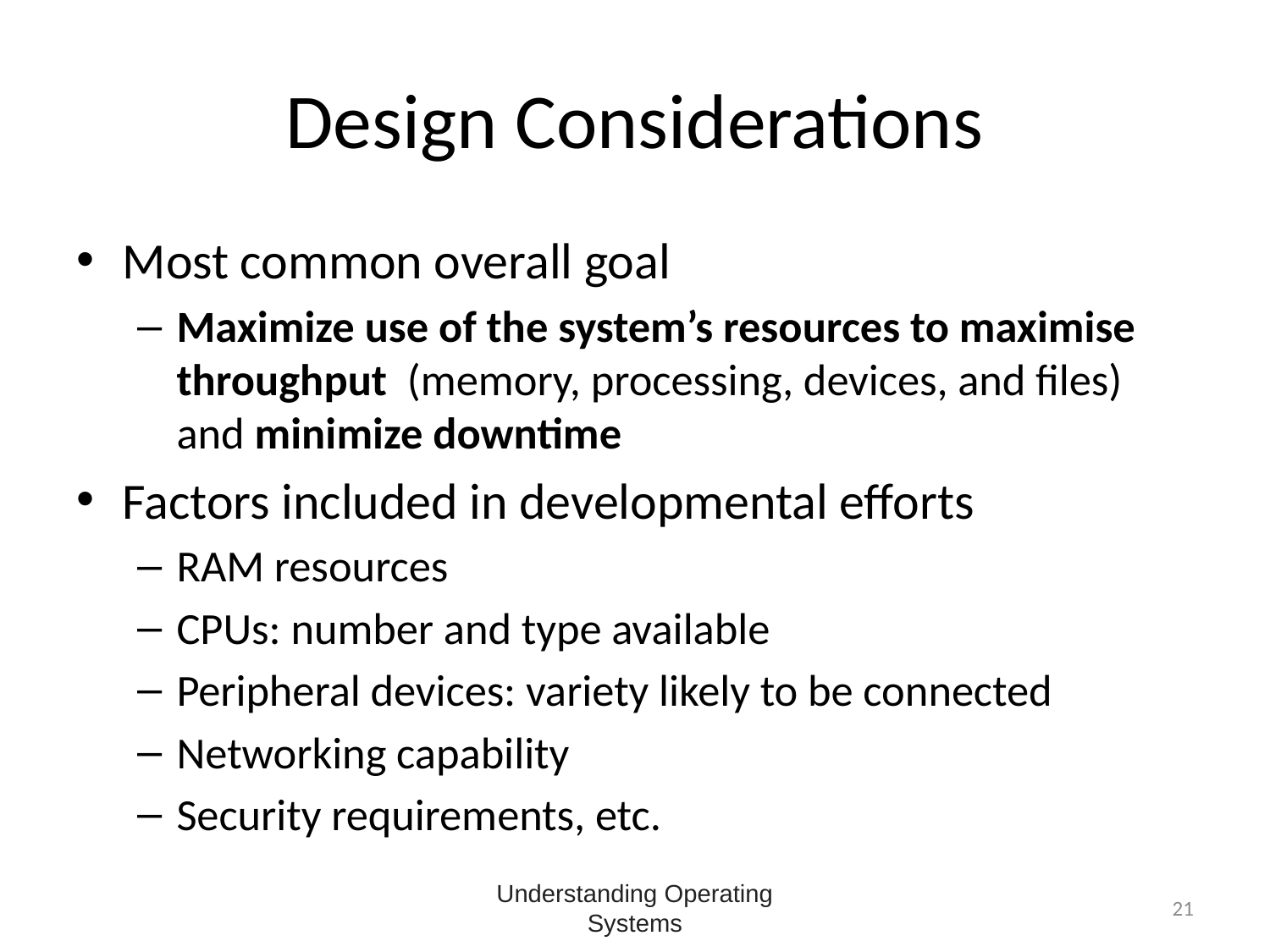

# Design Considerations
Most common overall goal
Maximize use of the system’s resources to maximise throughput  (memory, processing, devices, and files) and minimize downtime
Factors included in developmental efforts
RAM resources
CPUs: number and type available
Peripheral devices: variety likely to be connected
Networking capability
Security requirements, etc.
Understanding Operating Systems
21